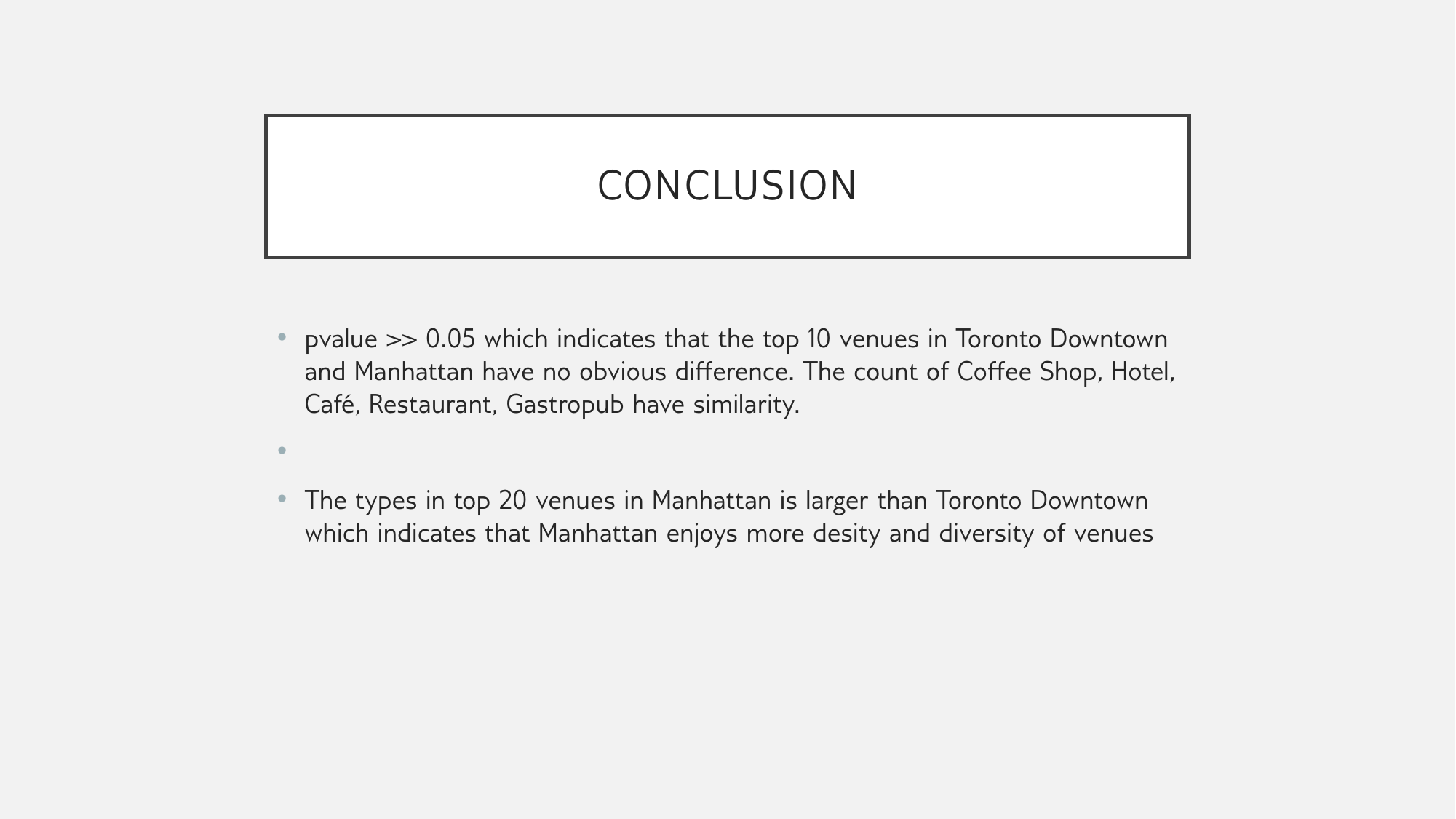

# CONclusion
pvalue >> 0.05 which indicates that the top 10 venues in Toronto Downtown and Manhattan have no obvious difference. The count of Coffee Shop, Hotel, Café, Restaurant, Gastropub have similarity.

The types in top 20 venues in Manhattan is larger than Toronto Downtown which indicates that Manhattan enjoys more desity and diversity of venues